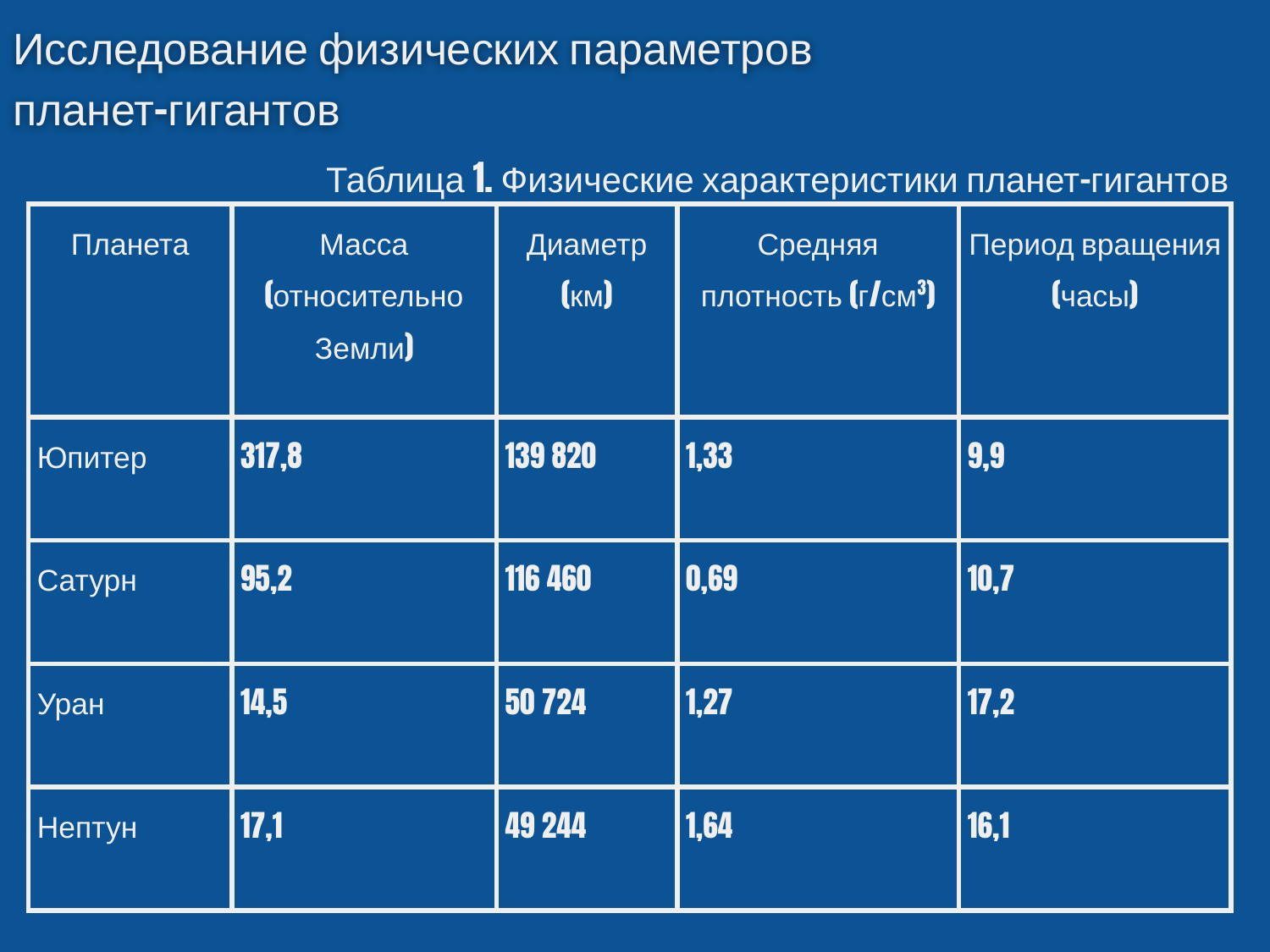

Исследование физических параметров планет-гигантов
Таблица 1. Физические характеристики планет-гигантов
| Планета | Масса (относительно Земли) | Диаметр (км) | Средняя плотность (г/см³) | Период вращения (часы) |
| --- | --- | --- | --- | --- |
| Юпитер | 317,8 | 139 820 | 1,33 | 9,9 |
| Сатурн | 95,2 | 116 460 | 0,69 | 10,7 |
| Уран | 14,5 | 50 724 | 1,27 | 17,2 |
| Нептун | 17,1 | 49 244 | 1,64 | 16,1 |